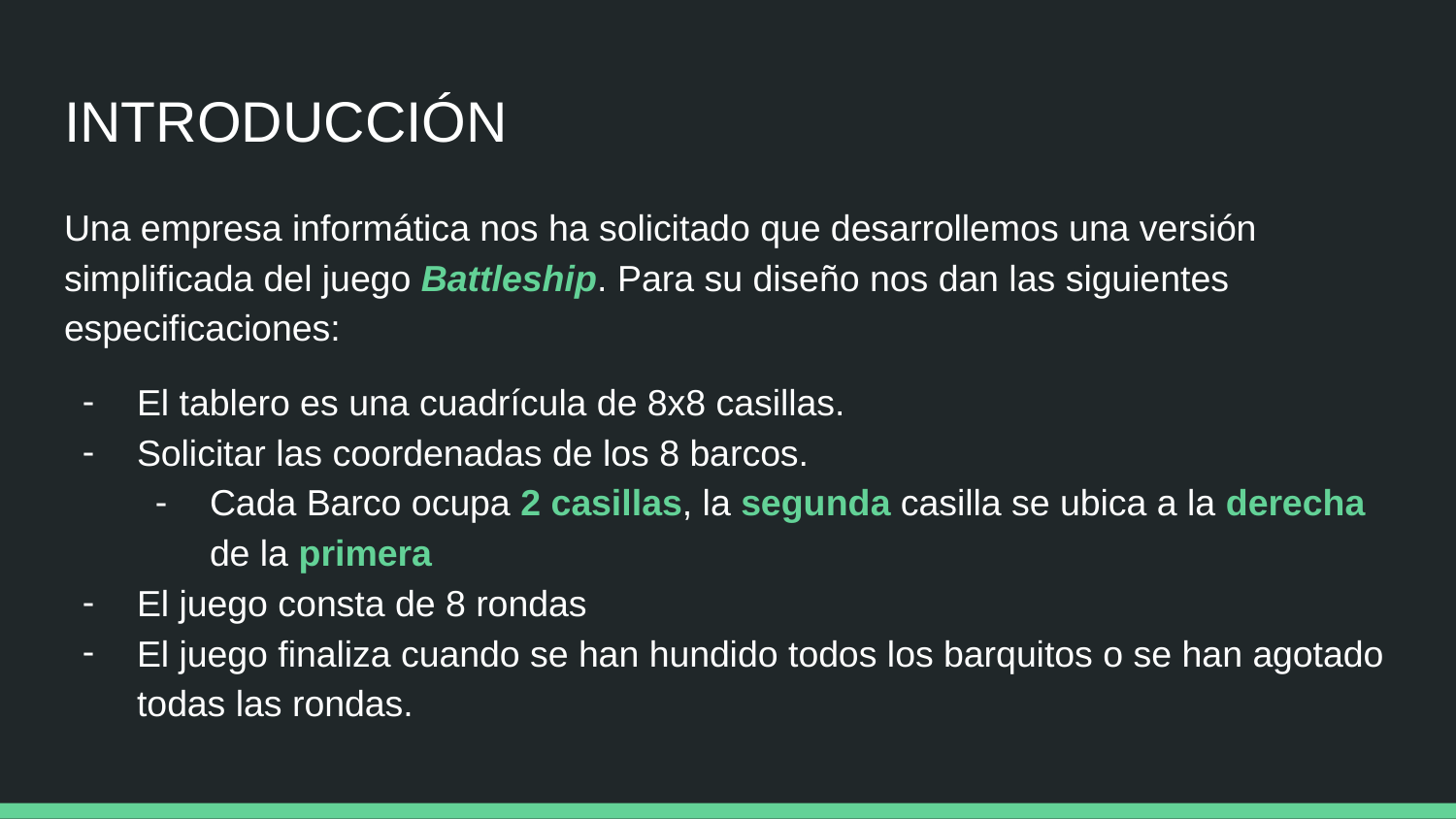

# INTRODUCCIÓN
Una empresa informática nos ha solicitado que desarrollemos una versión simplificada del juego Battleship. Para su diseño nos dan las siguientes especificaciones:
El tablero es una cuadrícula de 8x8 casillas.
Solicitar las coordenadas de los 8 barcos.
Cada Barco ocupa 2 casillas, la segunda casilla se ubica a la derecha de la primera
El juego consta de 8 rondas
El juego finaliza cuando se han hundido todos los barquitos o se han agotado todas las rondas.